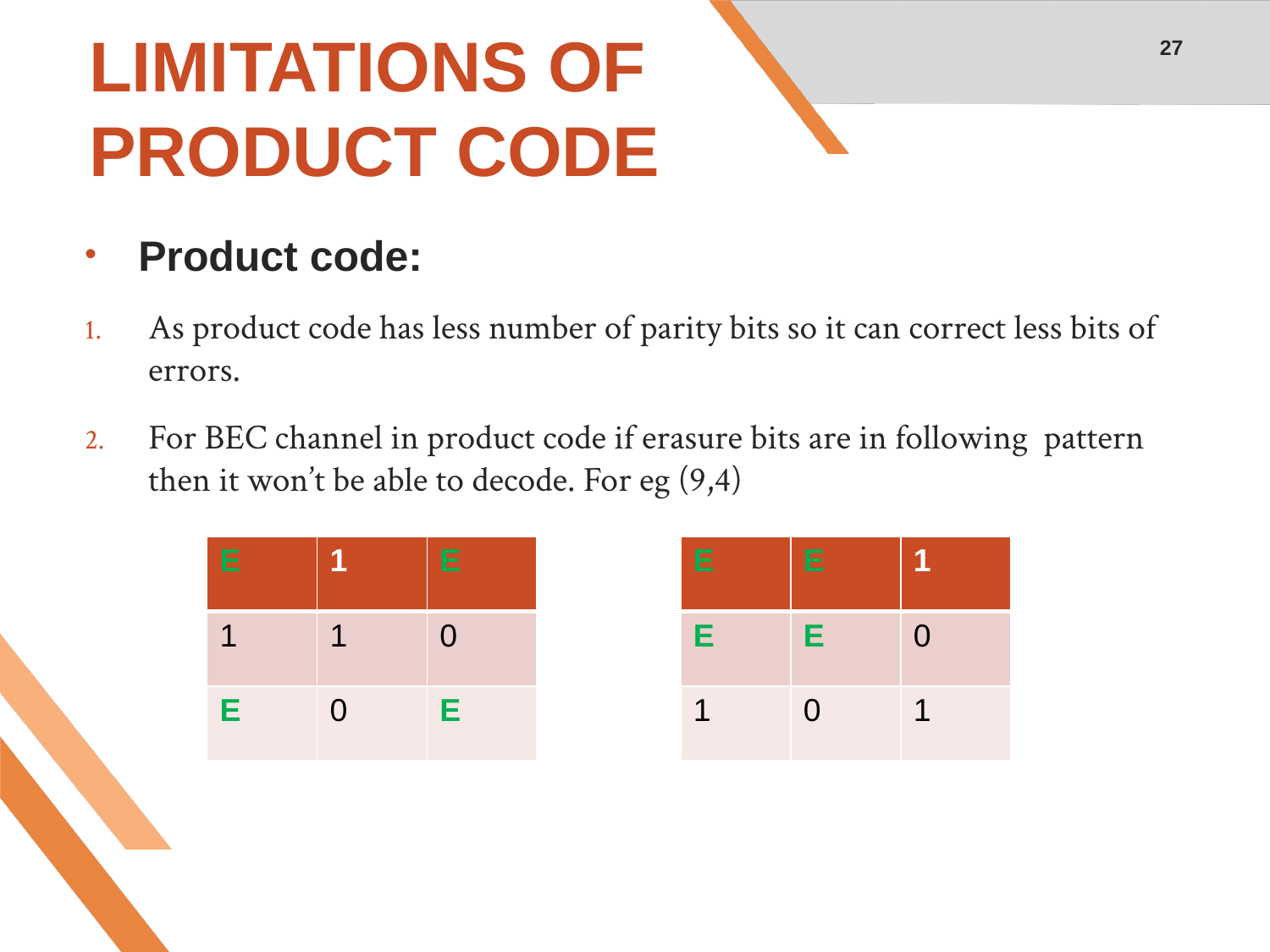

27
# LIMITATIONS OF PRODUCT CODE
Product code:
As product code has less number of parity bits so it can correct less bits of errors.
For BEC channel in product code if erasure bits are in following  pattern then it won’t be able to decode. For eg (9,4)

| E | 1 | E |
| --- | --- | --- |
| 1 | 1 | 0 |
| E | 0 | E |
| E | E | 1 |
| --- | --- | --- |
| E | E | 0 |
| 1 | 0 | 1 |